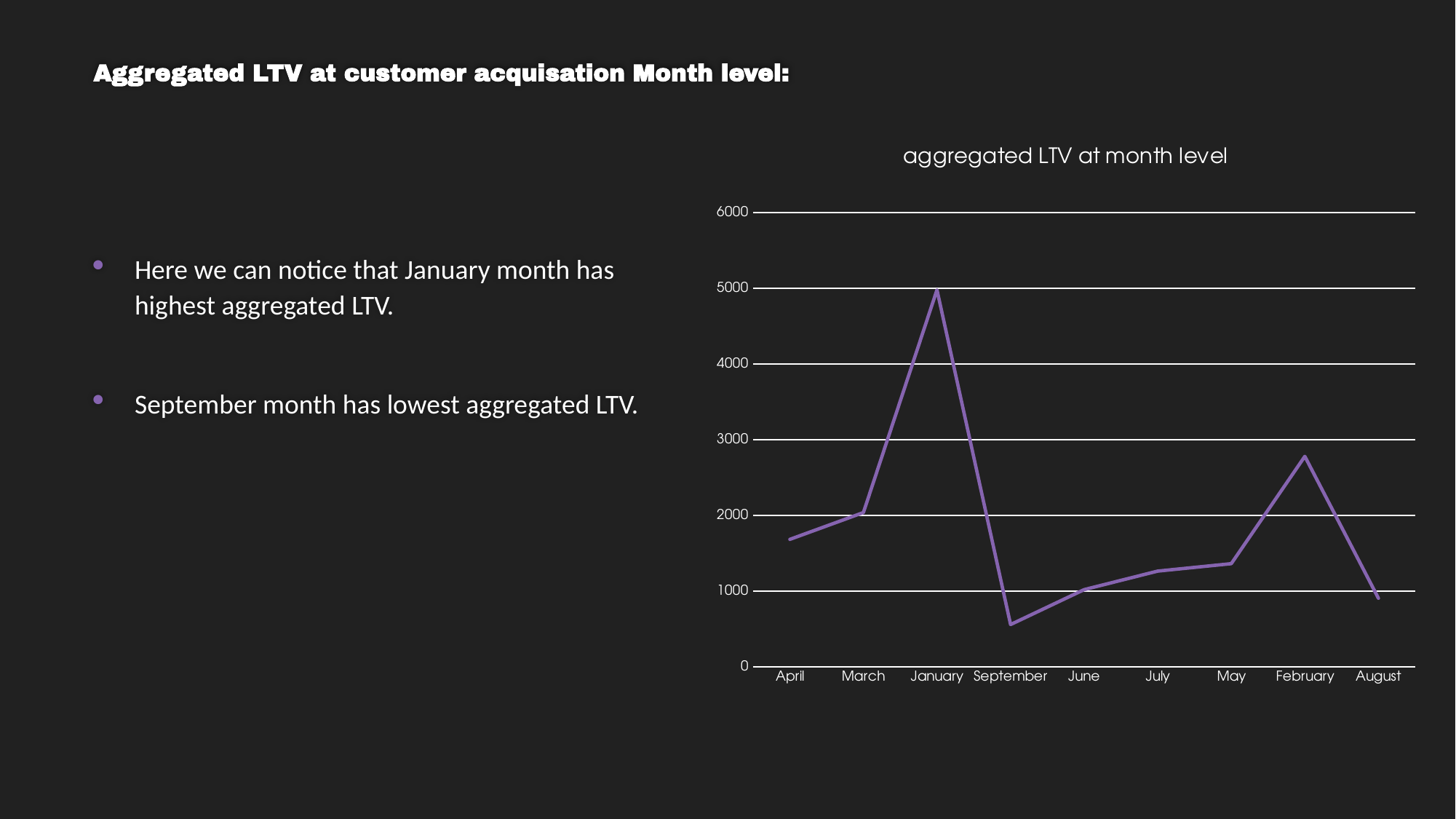

# Aggregated LTV at customer acquisation Month level:

### Chart: aggregated LTV at month level

| Category | aggregated LTV |
|---|---|
| April | 1681.92194092827 |
| March | 2036.2814371257484 |
| January | 4977.56045751634 |
| September | 556.9133489461358 |
| June | 1018.1356382978723 |
| July | 1262.794466403162 |
| May | 1360.7444633730834 |
| February | 2778.2914110429447 |
| August | 904.382271468144 |
Here we can notice that January month has highest aggregated LTV.

September month has lowest aggregated LTV.